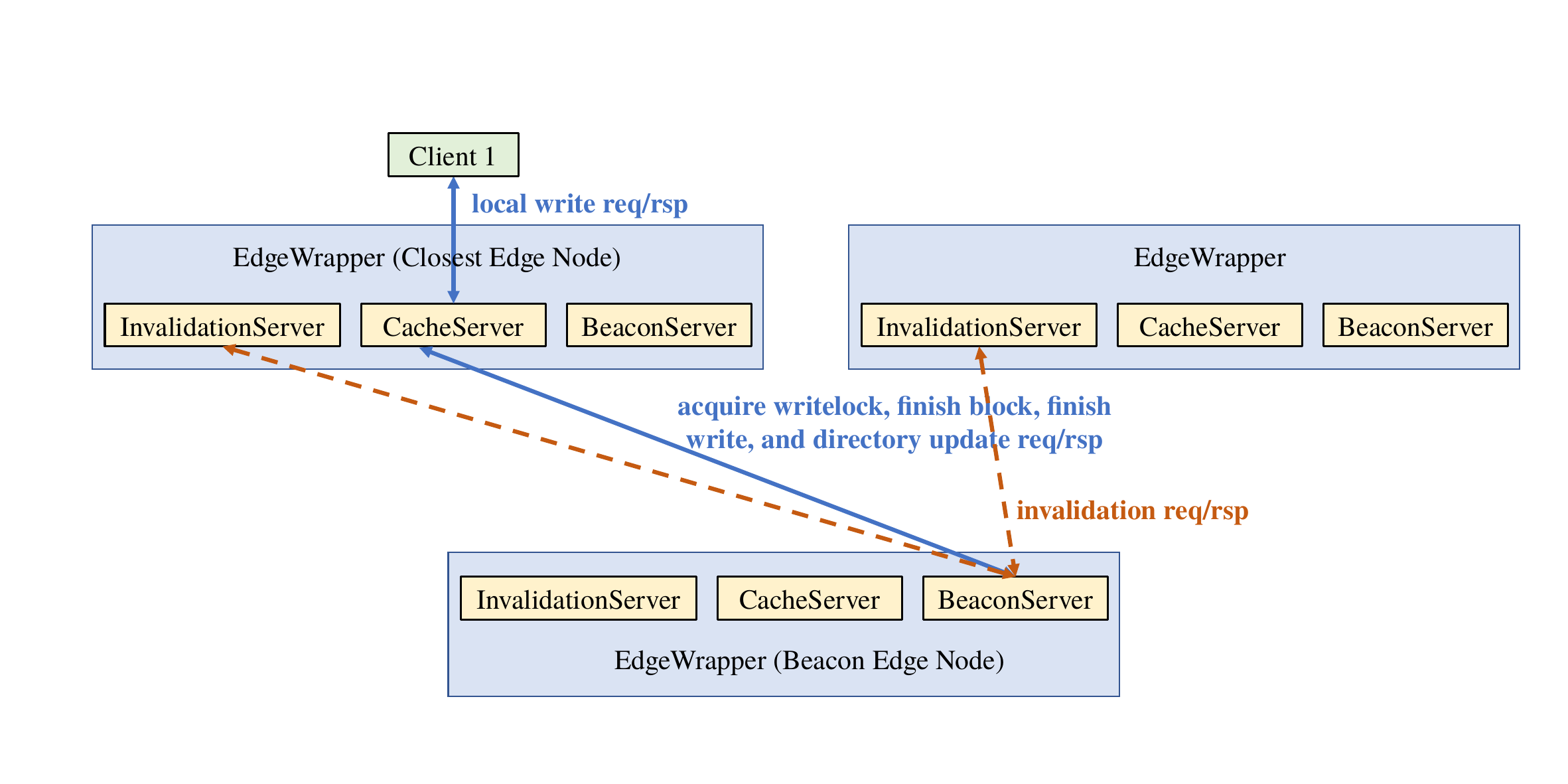

Client 1
local write req/rsp

EdgeWrapper (Closest Edge Node)
EdgeWrapper
CacheServer
BeaconServer
CacheServer
BeaconServer
InvalidationServer
InvalidationServer
acquire writelock, finish block, finish write, and directory update req/rsp
invalidation req/rsp

CacheServer
BeaconServer
InvalidationServer
EdgeWrapper (Beacon Edge Node)